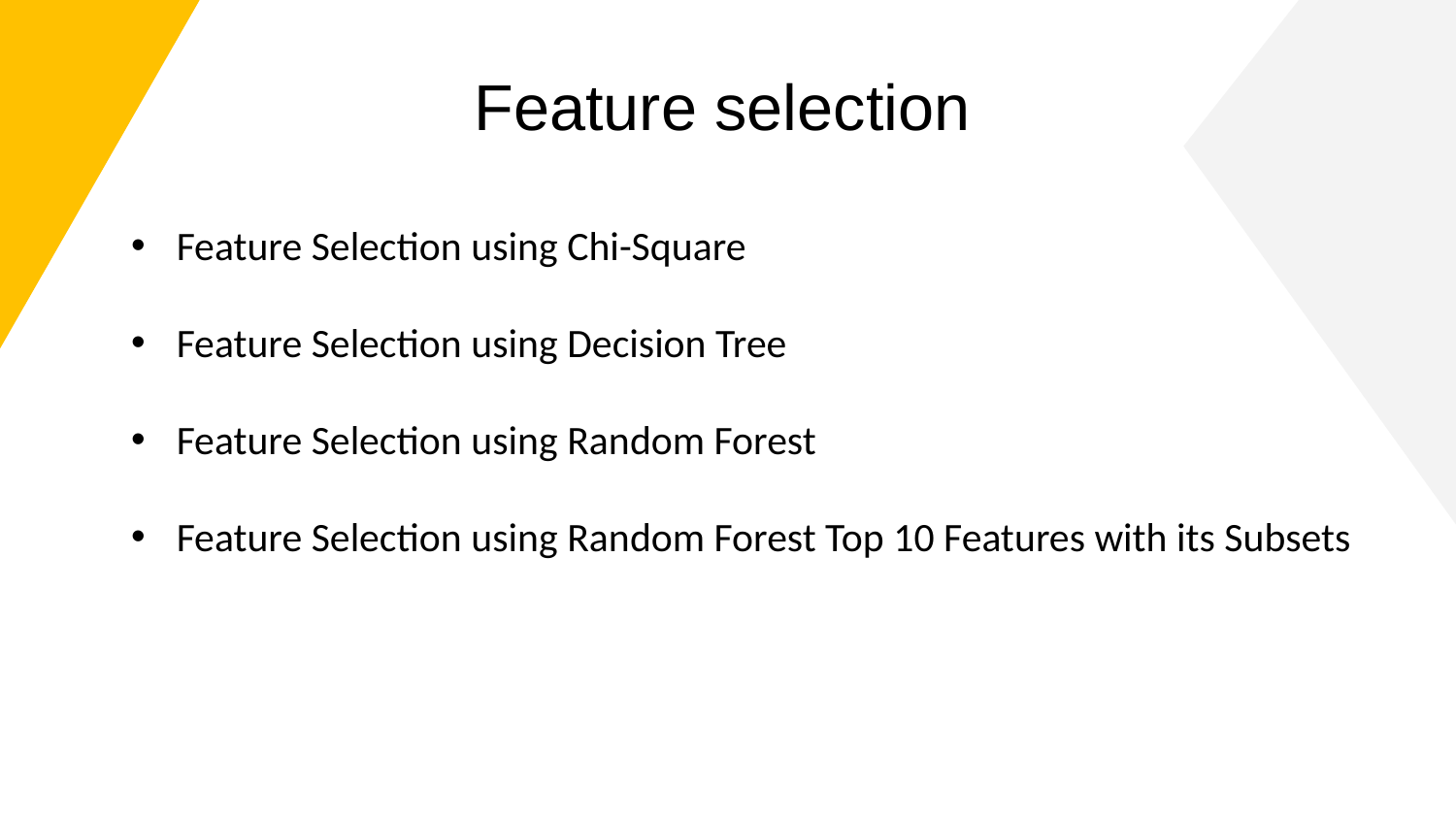

# Feature selection
Feature Selection using Chi-Square

Feature Selection using Decision Tree

Feature Selection using Random Forest

Feature Selection using Random Forest Top 10 Features with its Subsets